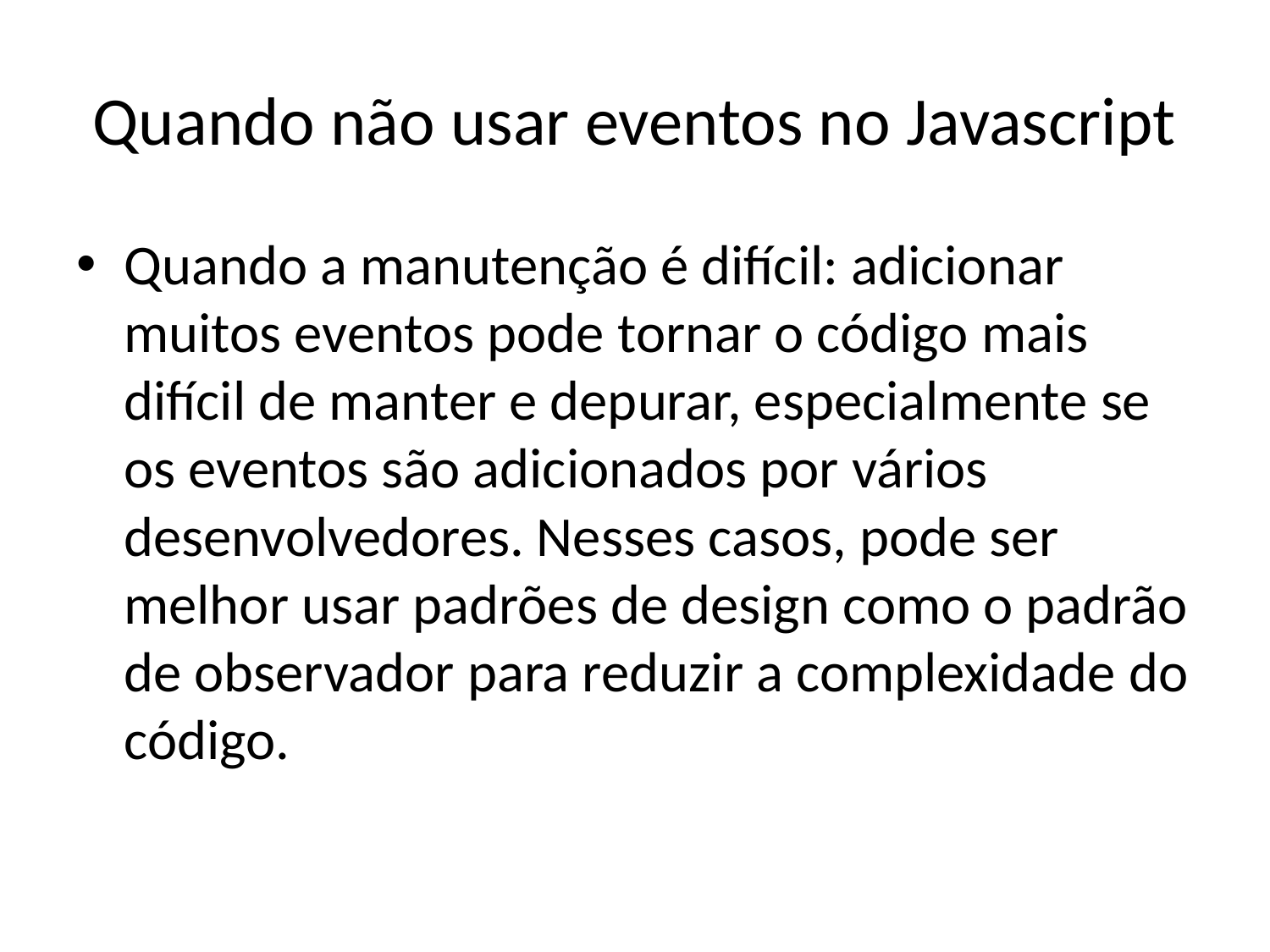

# Quando não usar eventos no Javascript
Quando a manutenção é difícil: adicionar muitos eventos pode tornar o código mais difícil de manter e depurar, especialmente se os eventos são adicionados por vários desenvolvedores. Nesses casos, pode ser melhor usar padrões de design como o padrão de observador para reduzir a complexidade do código.